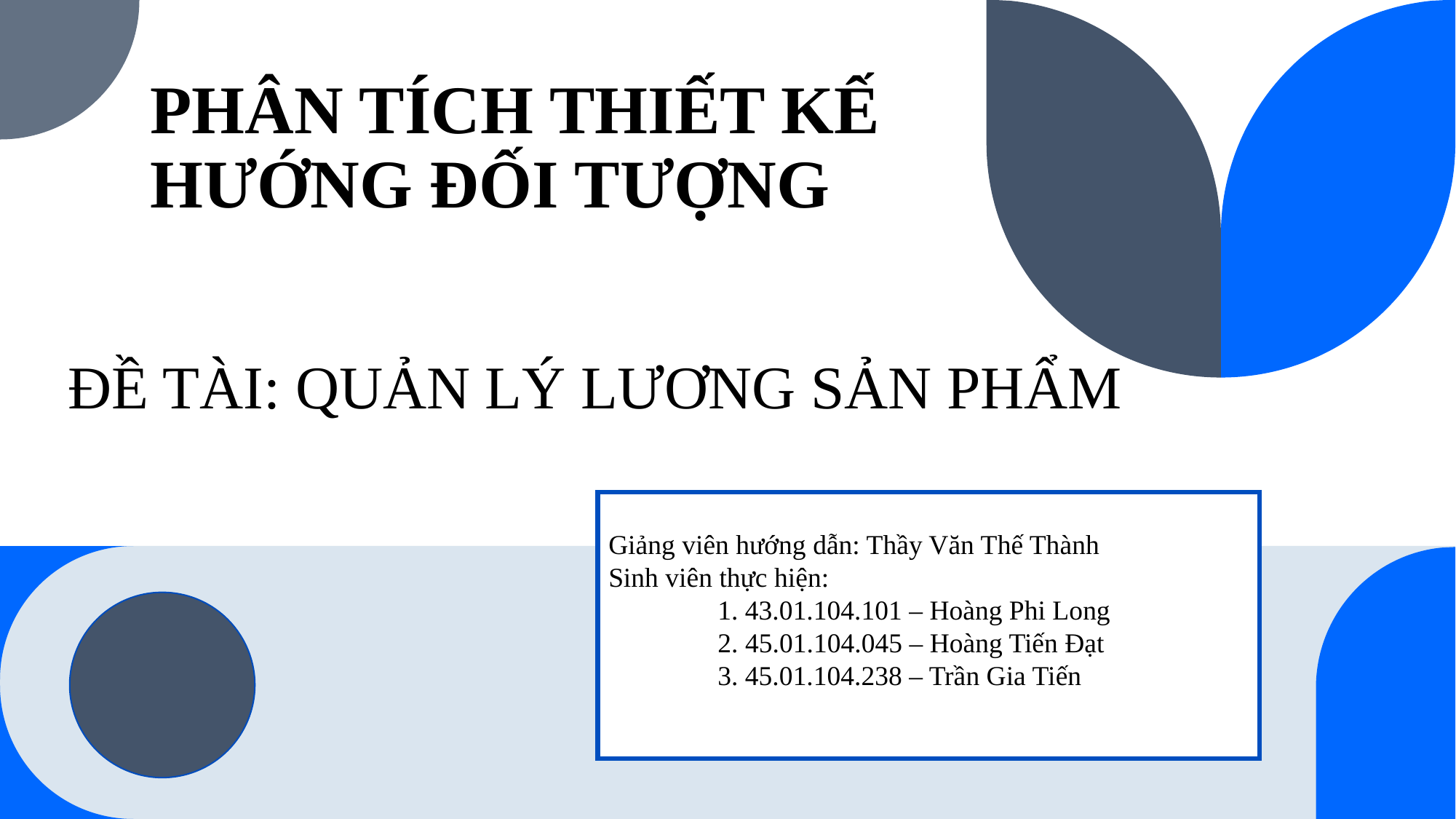

# PHÂN TÍCH THIẾT KẾ HƯỚNG ĐỐI TƯỢNG
ĐỀ TÀI: QUẢN LÝ LƯƠNG SẢN PHẨM
Giảng viên hướng dẫn: Thầy Văn Thế Thành
Sinh viên thực hiện:
	1. 43.01.104.101 – Hoàng Phi Long
	2. 45.01.104.045 – Hoàng Tiến Đạt
	3. 45.01.104.238 – Trần Gia Tiến